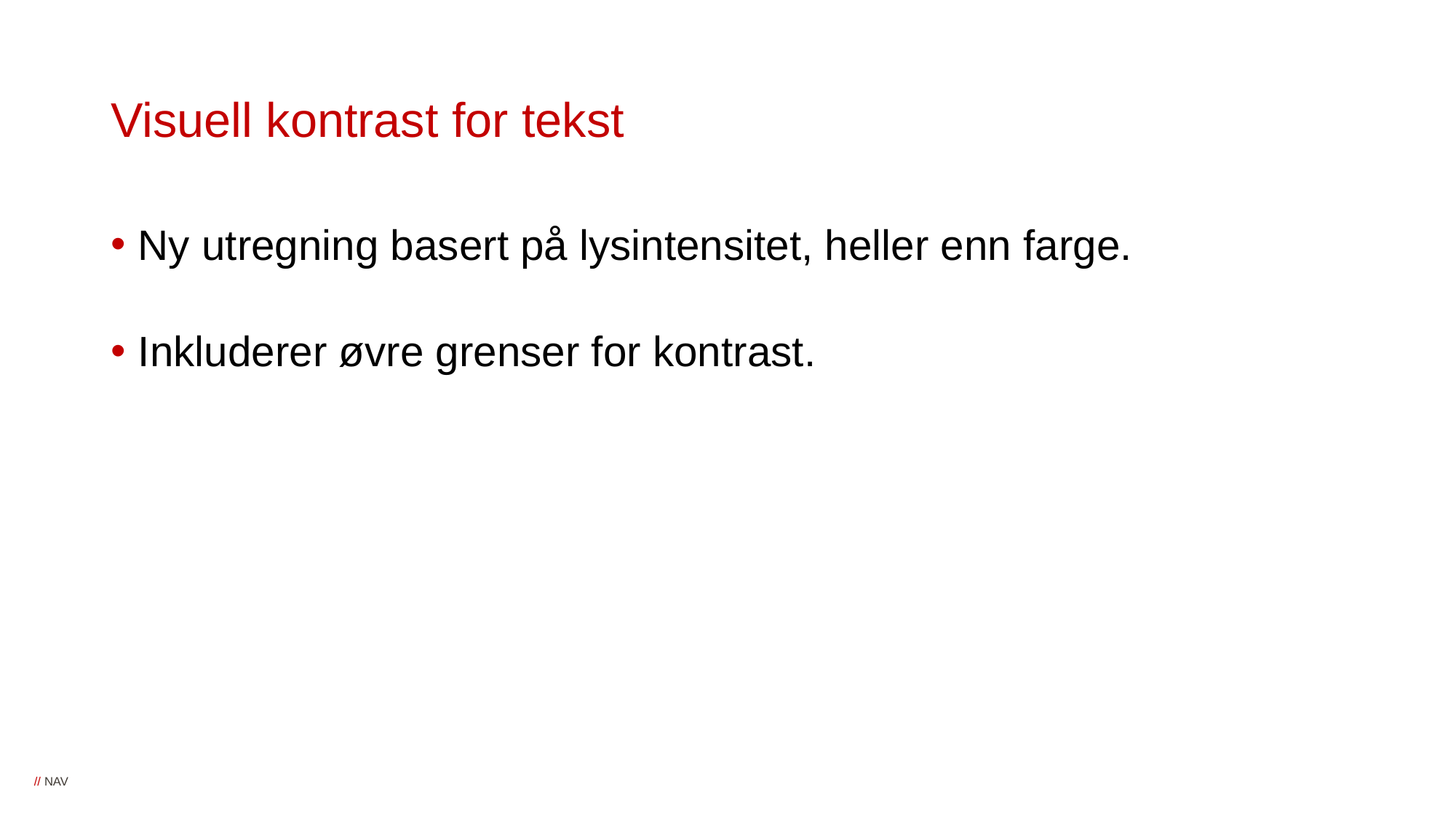

# Visuell kontrast for tekst
Ny utregning basert på lysintensitet, heller enn farge.
Inkluderer øvre grenser for kontrast.